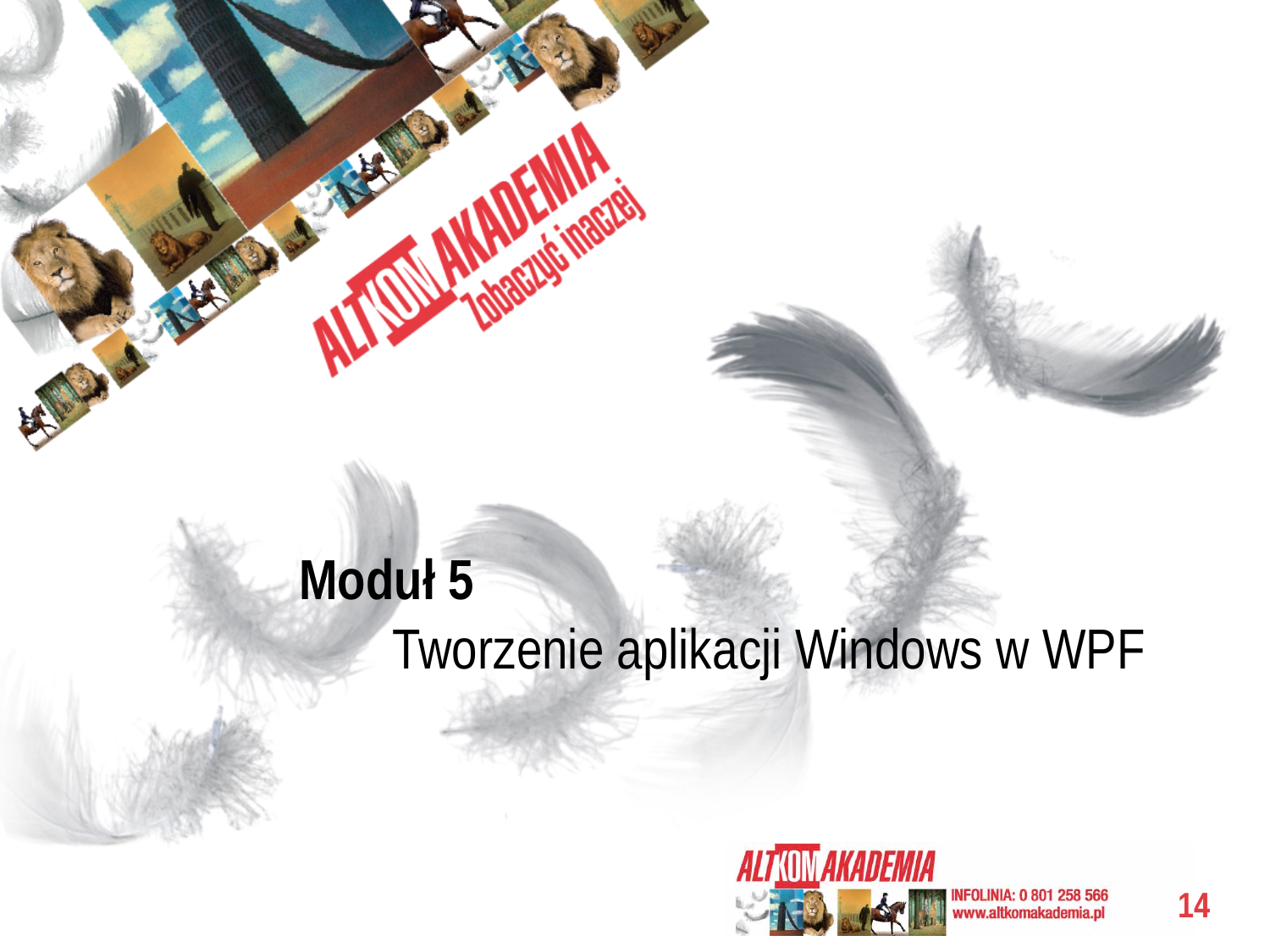

# Moduł 5
Tworzenie aplikacji Windows w WPF